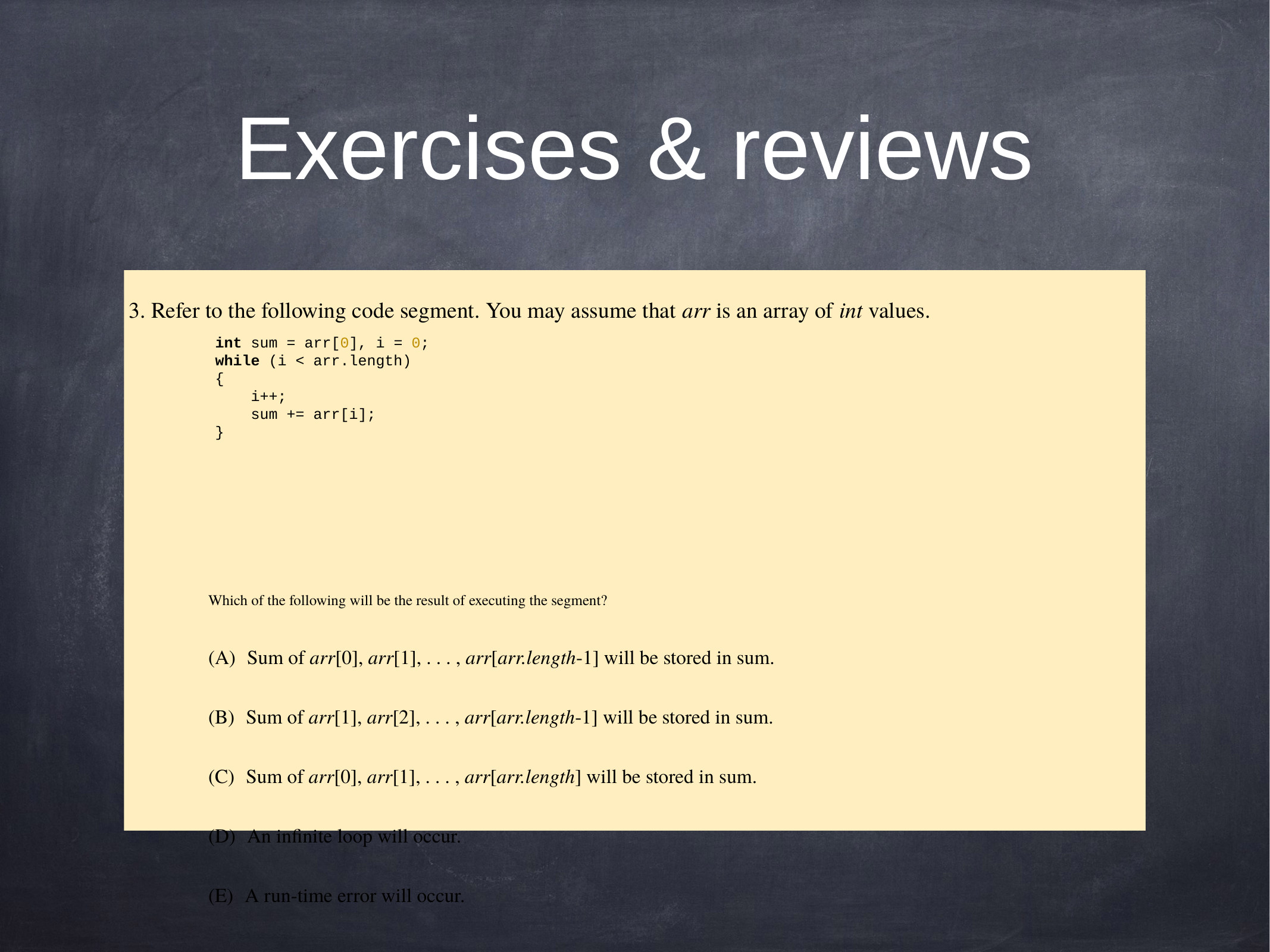

# Exercises & reviews
3. Refer to the following code segment. You may assume that arr is an array of int values.

Which of the following will be the result of executing the segment?
(A)  Sum of arr[0], arr[1], . . . , arr[arr.length-1] will be stored in sum.
(B)  Sum of arr[1], arr[2], . . . , arr[arr.length-1] will be stored in sum.
(C)  Sum of arr[0], arr[1], . . . , arr[arr.length] will be stored in sum.
(D)  An infinite loop will occur.
(E)  A run-time error will occur.

int sum = arr[0], i = 0;
while (i < arr.length)
{
    i++;
    sum += arr[i];
}